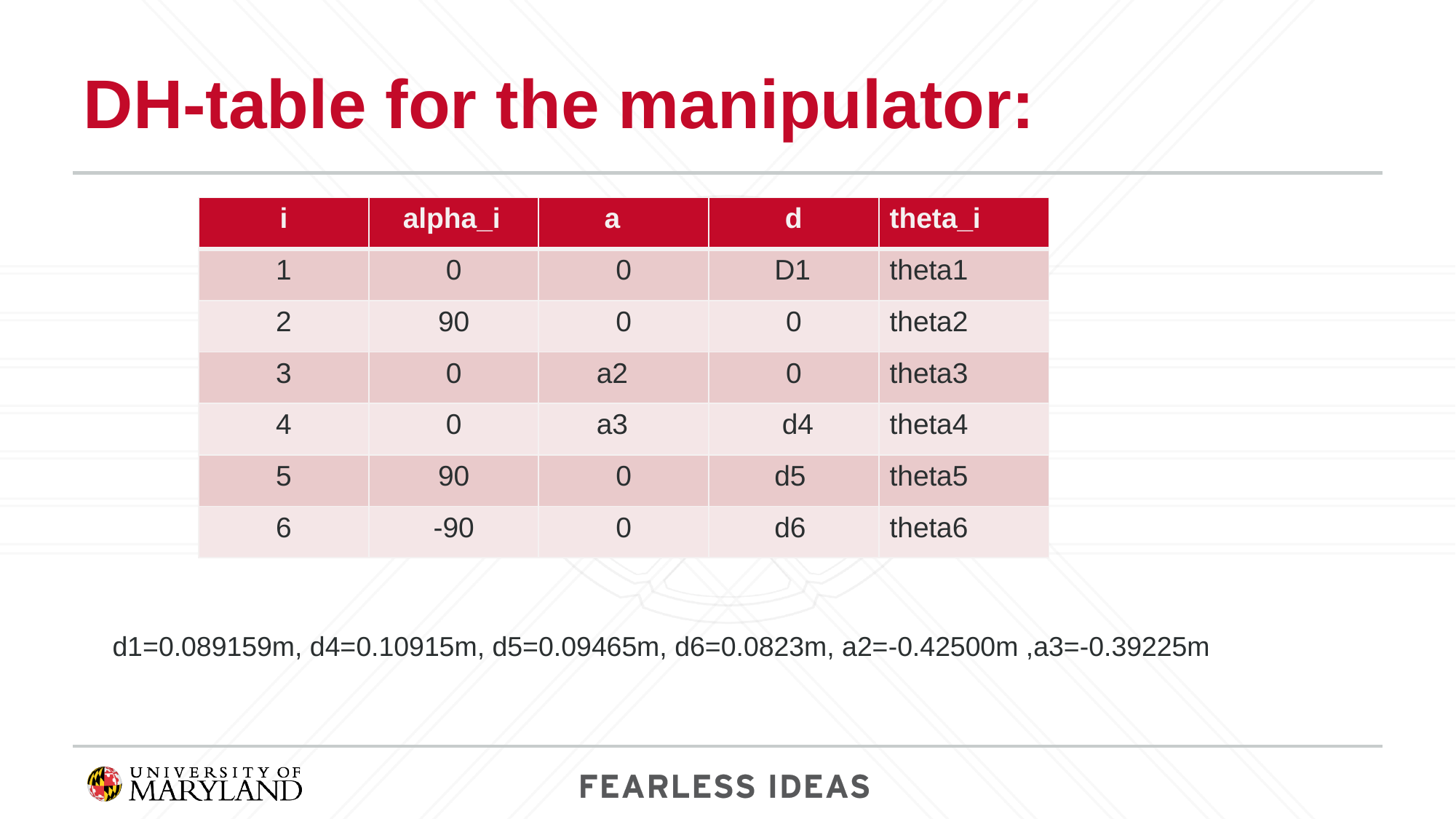

# DH-table for the manipulator:
| i | alpha\_i | a | d | theta\_i |
| --- | --- | --- | --- | --- |
| 1 | 0 | 0 | D1 | theta1 |
| 2 | 90 | 0 | 0 | theta2 |
| 3 | 0 | a2 | 0 | theta3 |
| 4 | 0 | a3 | d4 | theta4 |
| 5 | 90 | 0 | d5 | theta5 |
| 6 | -90 | 0 | d6 | theta6 |
d1=0.089159m, d4=0.10915m, d5=0.09465m, d6=0.0823m, a2=-0.42500m ,a3=-0.39225m